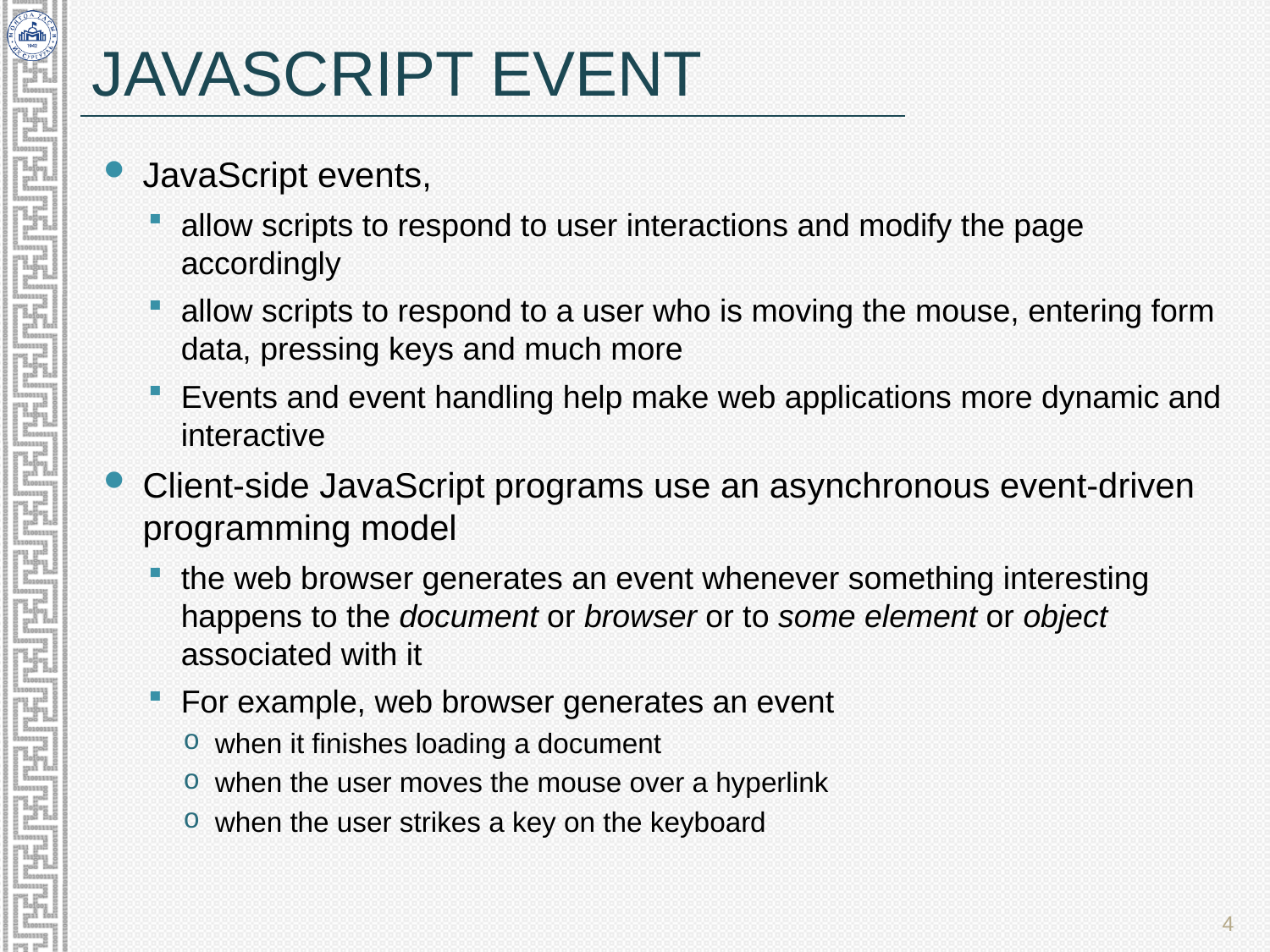

# JavaScript Event
JavaScript events,
allow scripts to respond to user interactions and modify the page accordingly
allow scripts to respond to a user who is moving the mouse, entering form data, pressing keys and much more
Events and event handling help make web applications more dynamic and interactive
Client-side JavaScript programs use an asynchronous event-driven programming model
the web browser generates an event whenever something interesting happens to the document or browser or to some element or object associated with it
For example, web browser generates an event
when it finishes loading a document
when the user moves the mouse over a hyperlink
when the user strikes a key on the keyboard
4